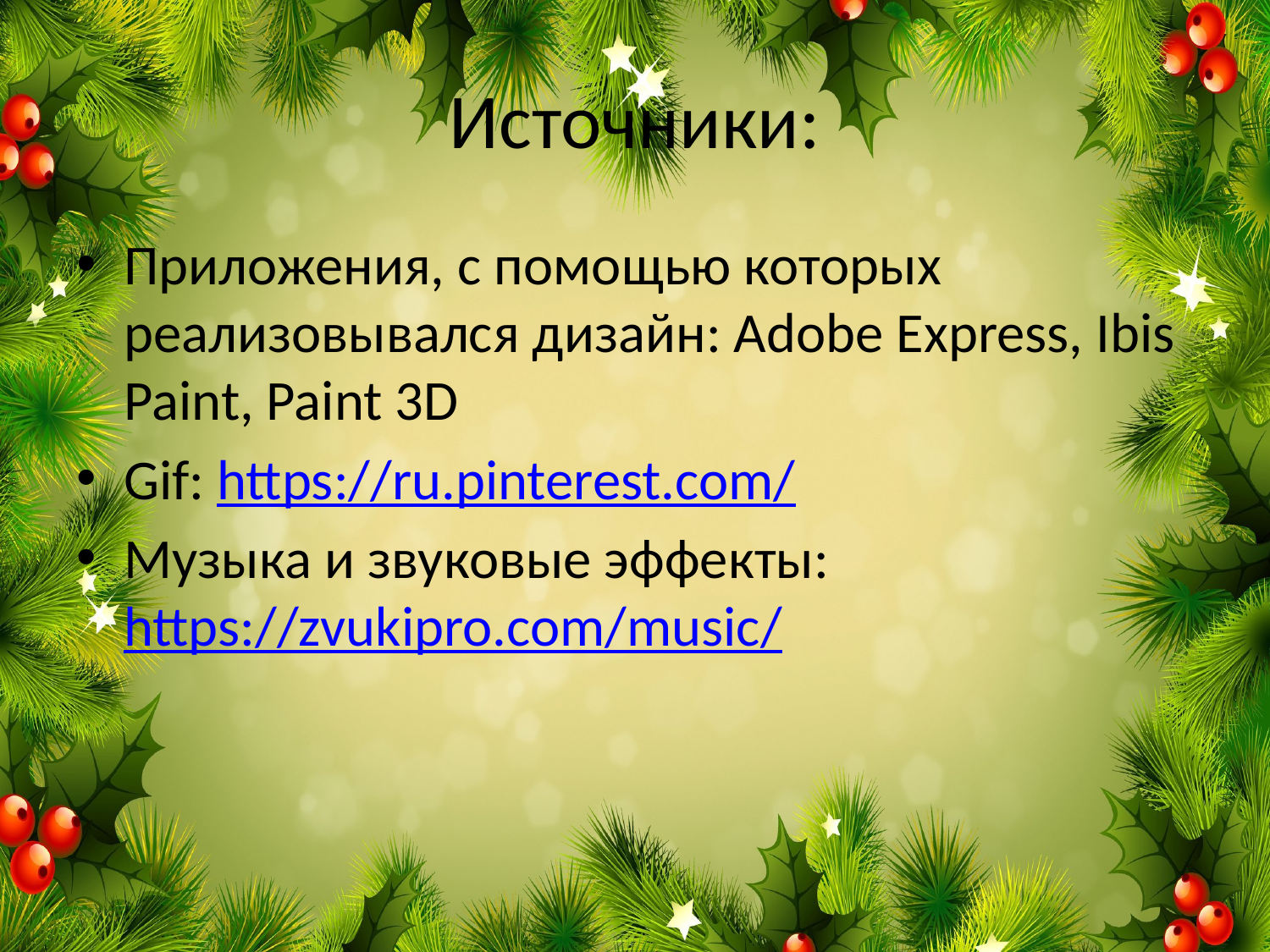

# Источники:
Приложения, с помощью которых реализовывался дизайн: Adobe Express, Ibis Paint, Paint 3D
Gif: https://ru.pinterest.com/
Музыка и звуковые эффекты: https://zvukipro.com/music/